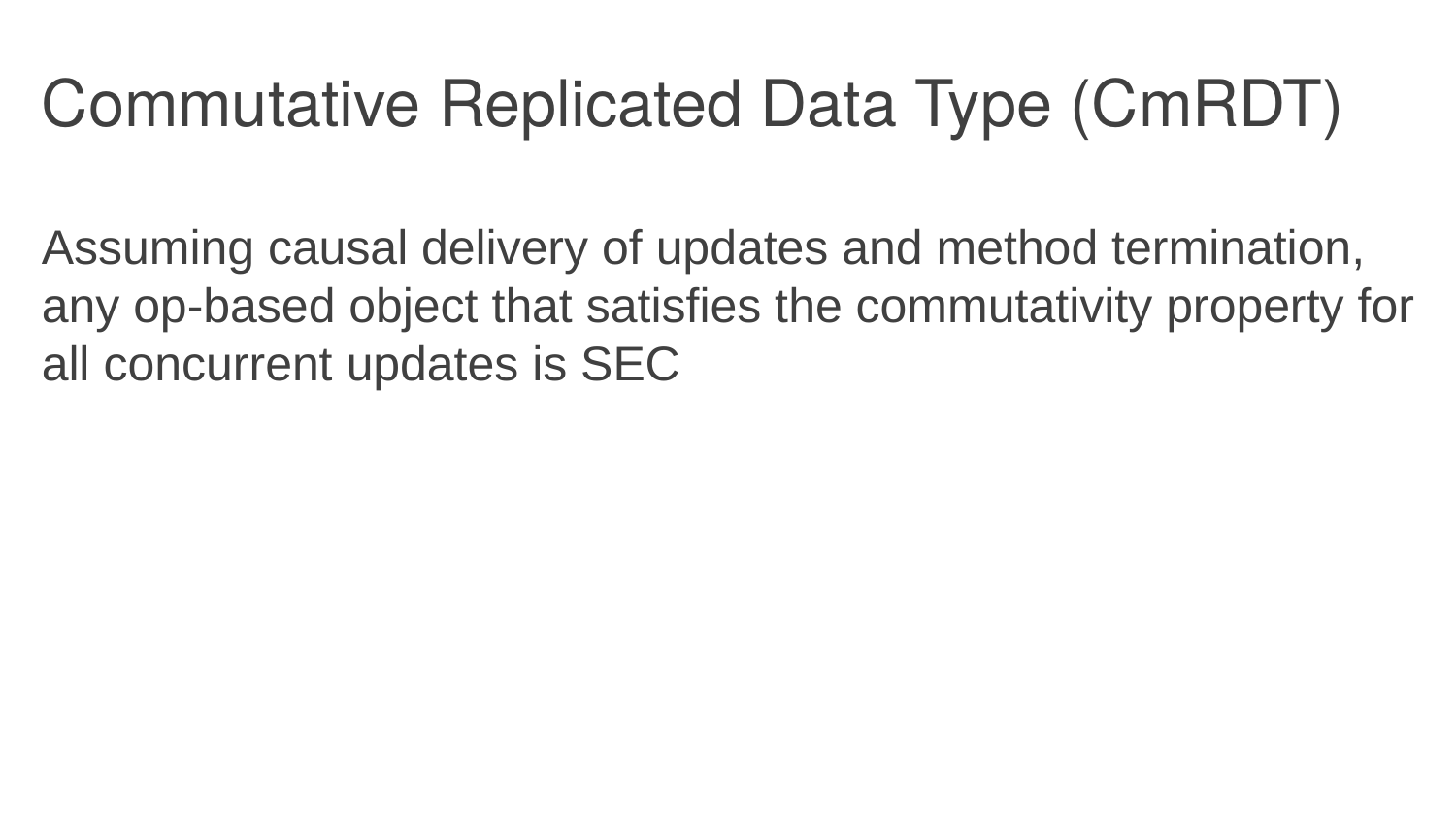

# Commutative Replicated Data Type (CmRDT)
Assuming causal delivery of updates and method termination, any op-based object that satisfies the commutativity property for all concurrent updates is SEC